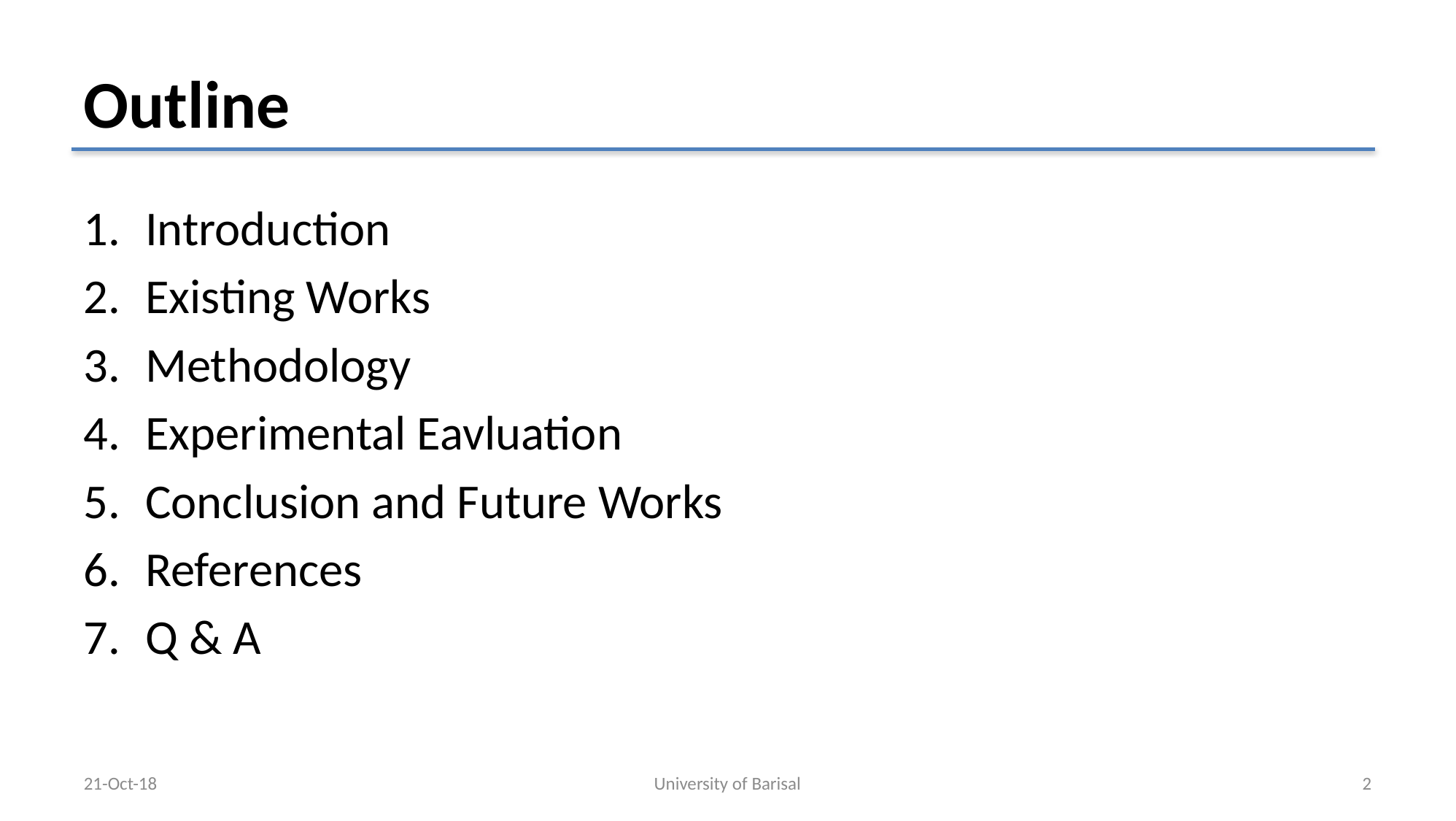

# Outline
Introduction
Existing Works
Methodology
Experimental Eavluation
Conclusion and Future Works
References
Q & A

21-Oct-18
University of Barisal
2